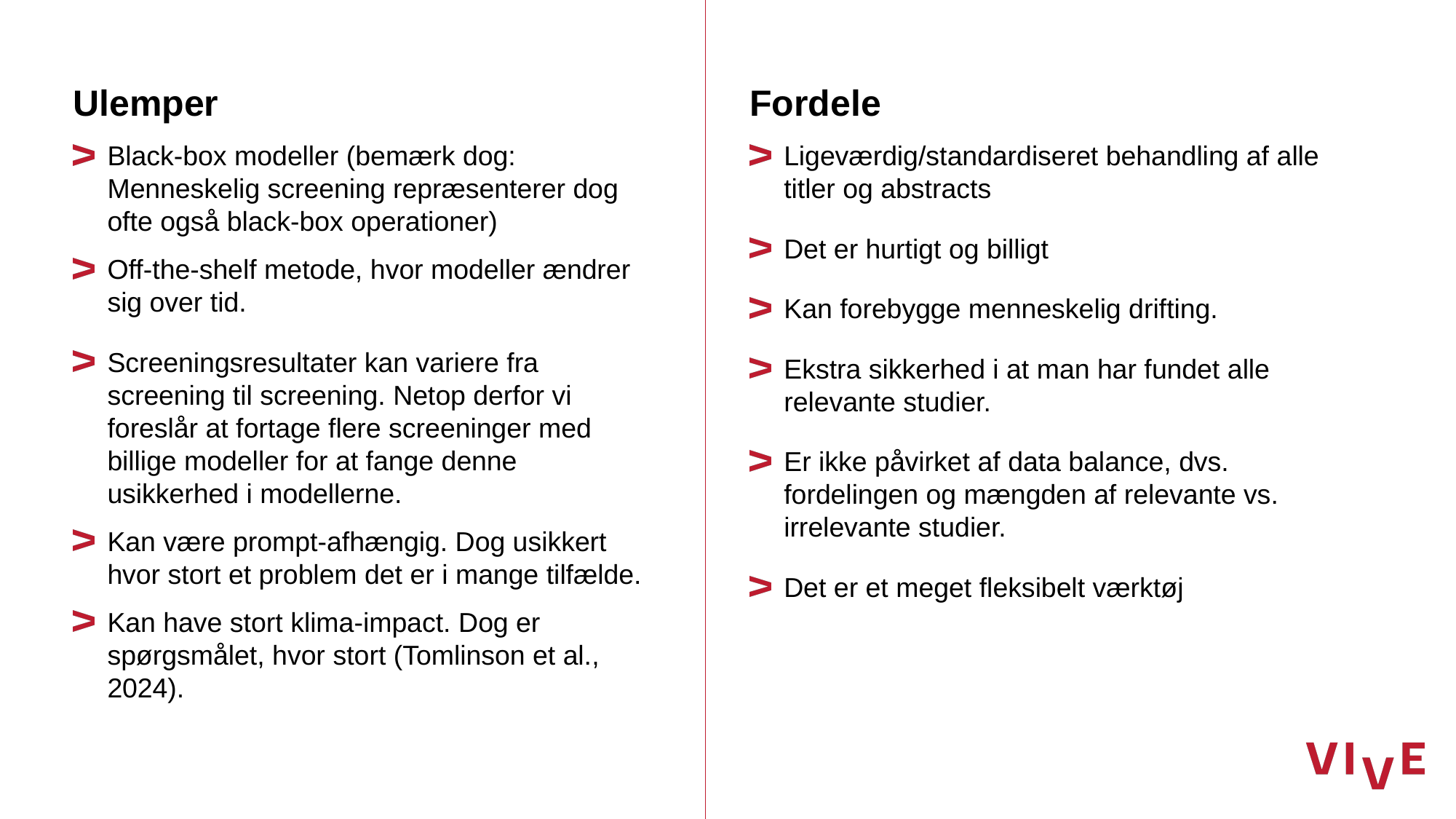

Fordele
Ligeværdig/standardiseret behandling af alle titler og abstracts
Det er hurtigt og billigt
Kan forebygge menneskelig drifting.
Ekstra sikkerhed i at man har fundet alle relevante studier.
Er ikke påvirket af data balance, dvs. fordelingen og mængden af relevante vs. irrelevante studier.
Det er et meget fleksibelt værktøj
Ulemper
Black-box modeller (bemærk dog: Menneskelig screening repræsenterer dog ofte også black-box operationer)
Off-the-shelf metode, hvor modeller ændrer sig over tid.
Screeningsresultater kan variere fra screening til screening. Netop derfor vi foreslår at fortage flere screeninger med billige modeller for at fange denne usikkerhed i modellerne.
Kan være prompt-afhængig. Dog usikkert hvor stort et problem det er i mange tilfælde.
Kan have stort klima-impact. Dog er spørgsmålet, hvor stort (Tomlinson et al., 2024).